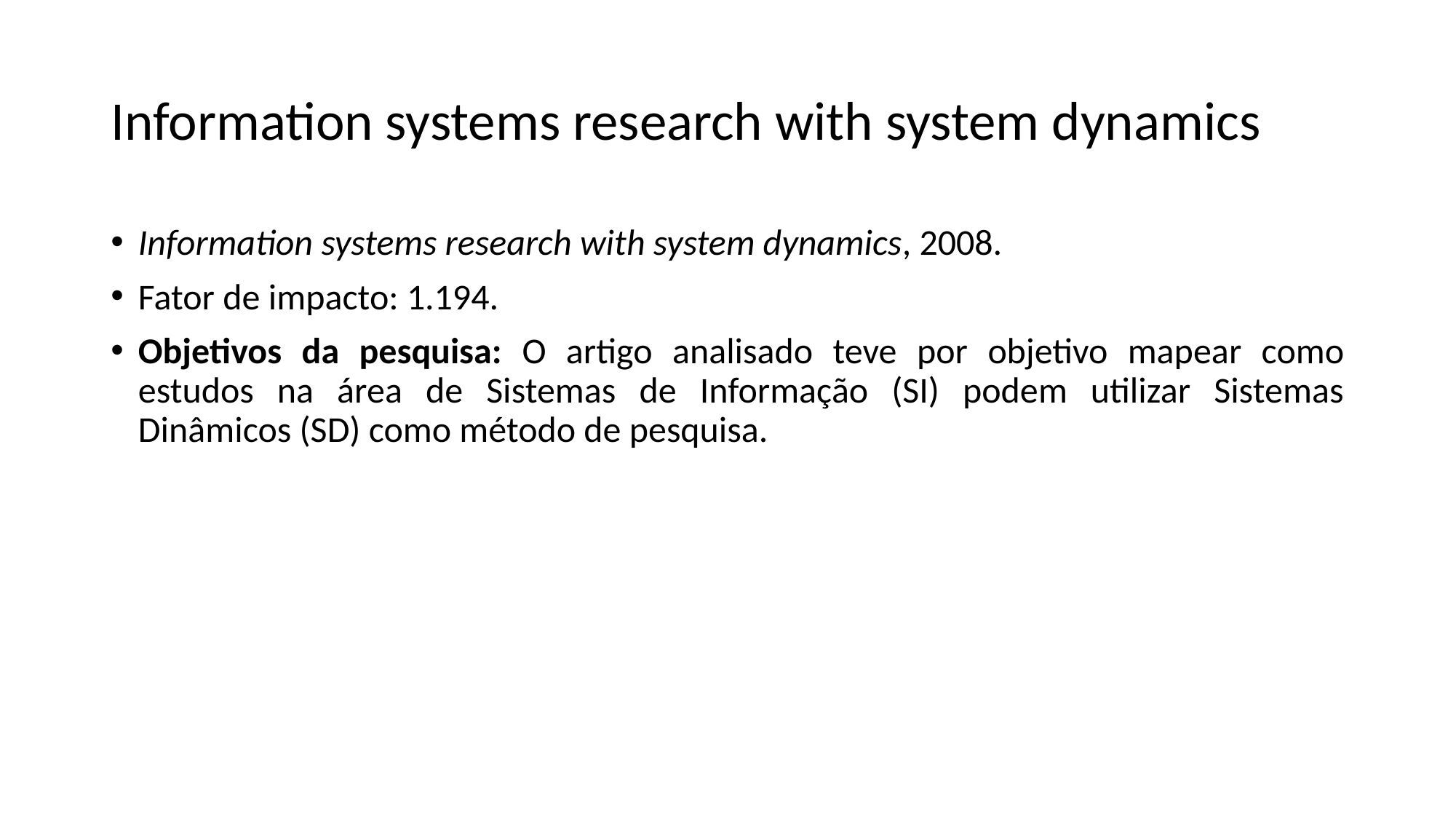

# Information systems research with system dynamics
Information systems research with system dynamics, 2008.
Fator de impacto: 1.194.
Objetivos da pesquisa: O artigo analisado teve por objetivo mapear como estudos na área de Sistemas de Informação (SI) podem utilizar Sistemas Dinâmicos (SD) como método de pesquisa.